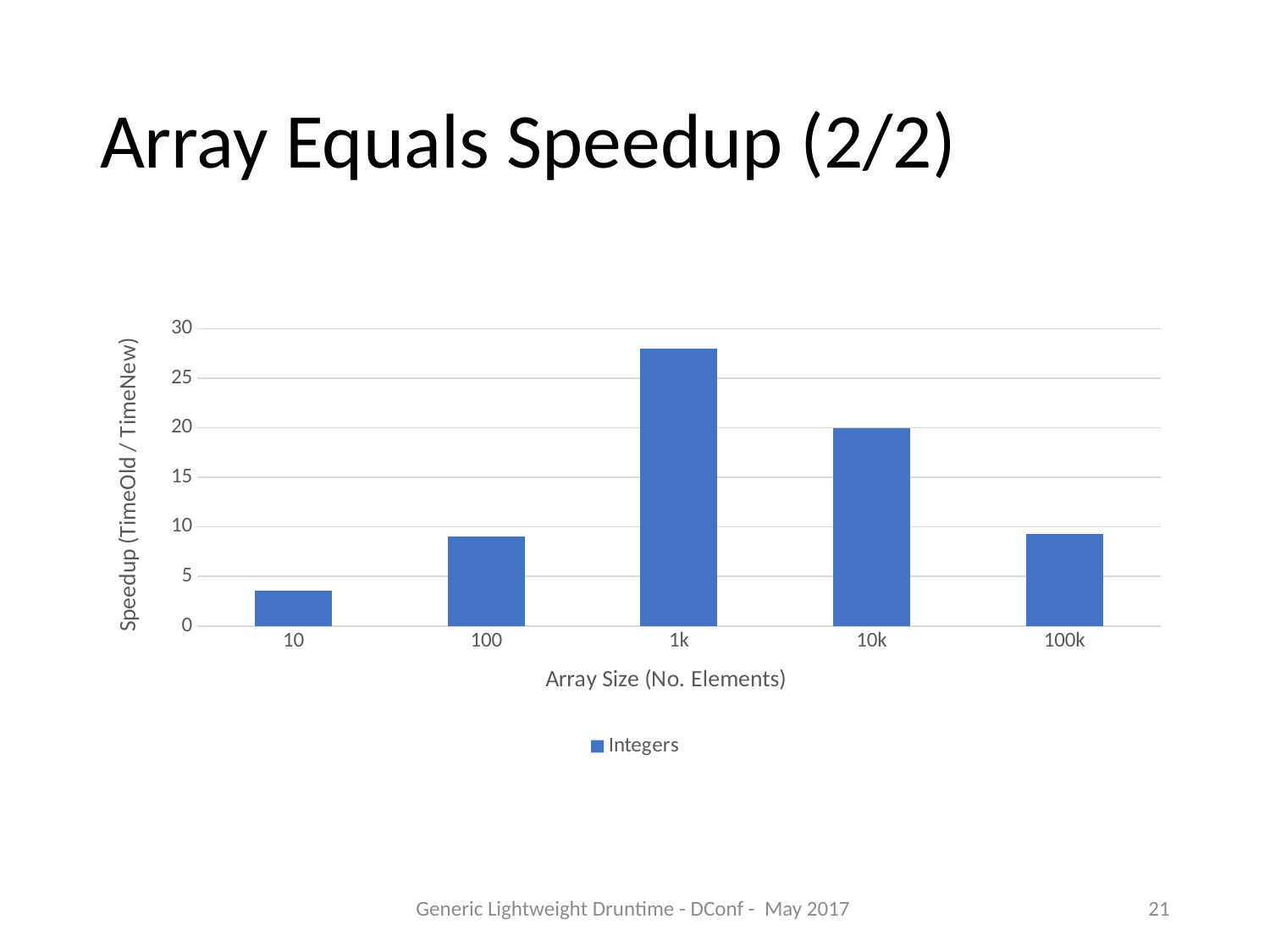

# Array Equals Speedup (2/2)

### Chart

| Category | Integers |
|---|---|
| 10 | 3.54 |
| 100 | 9.0 |
| 1k | 28.0 |
| 10k | 20.0 |
| 100k | 9.25 |
Generic Lightweight Druntime - DConf -  May 2017
21